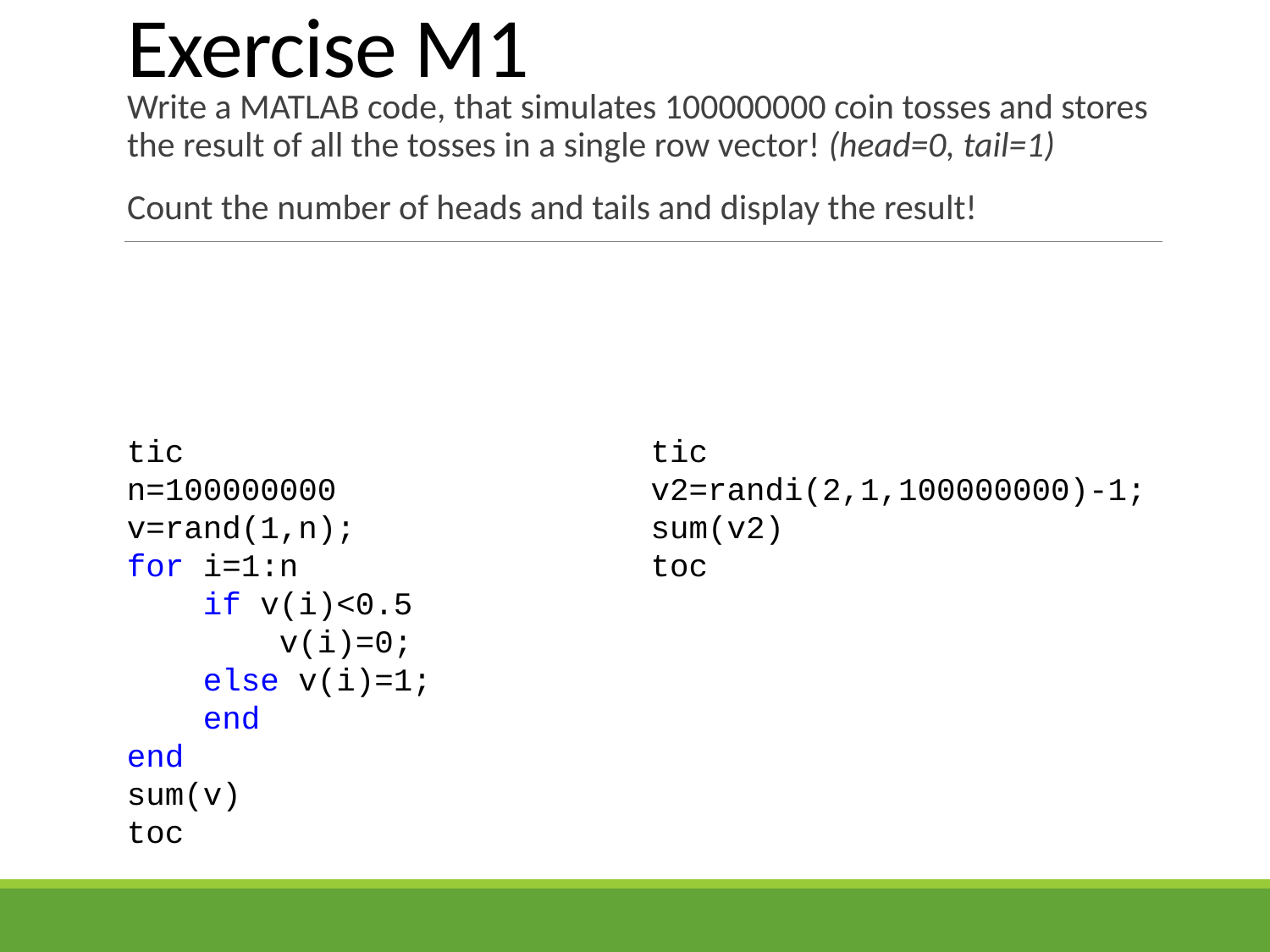

# Exercise M1
Write a MATLAB code, that simulates 100000000 coin tosses and stores the result of all the tosses in a single row vector! (head=0, tail=1)
Count the number of heads and tails and display the result!
tic
n=100000000
v=rand(1,n);
for i=1:n
    if v(i)<0.5
        v(i)=0;
    else v(i)=1;
    end
end
sum(v)
toc
tic
v2=randi(2,1,100000000)-1;
sum(v2)
toc